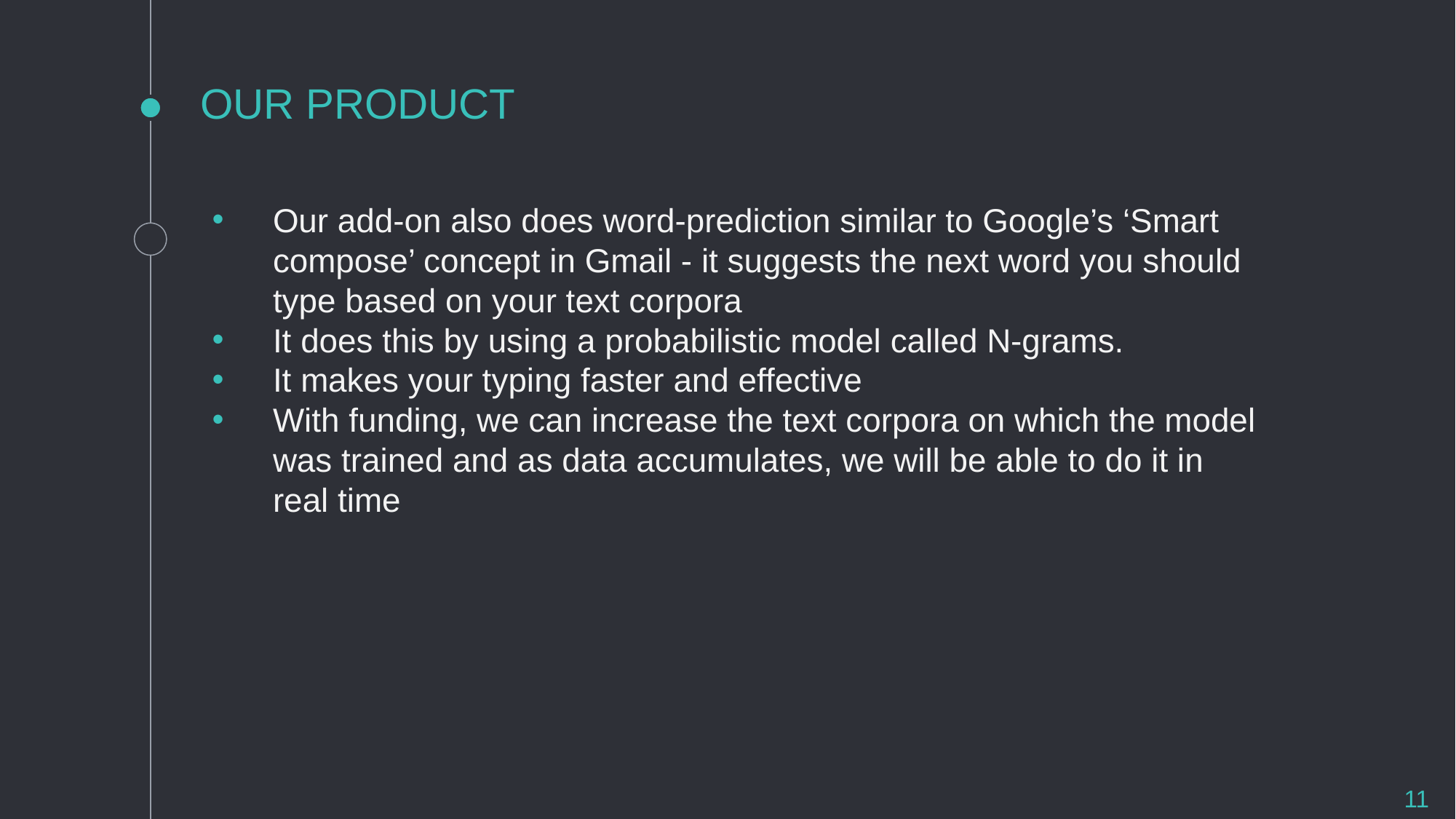

# OUR PRODUCT
Our add-on also does word-prediction similar to Google’s ‘Smart compose’ concept in Gmail - it suggests the next word you should type based on your text corpora
It does this by using a probabilistic model called N-grams.
It makes your typing faster and effective
With funding, we can increase the text corpora on which the model was trained and as data accumulates, we will be able to do it in real time
11